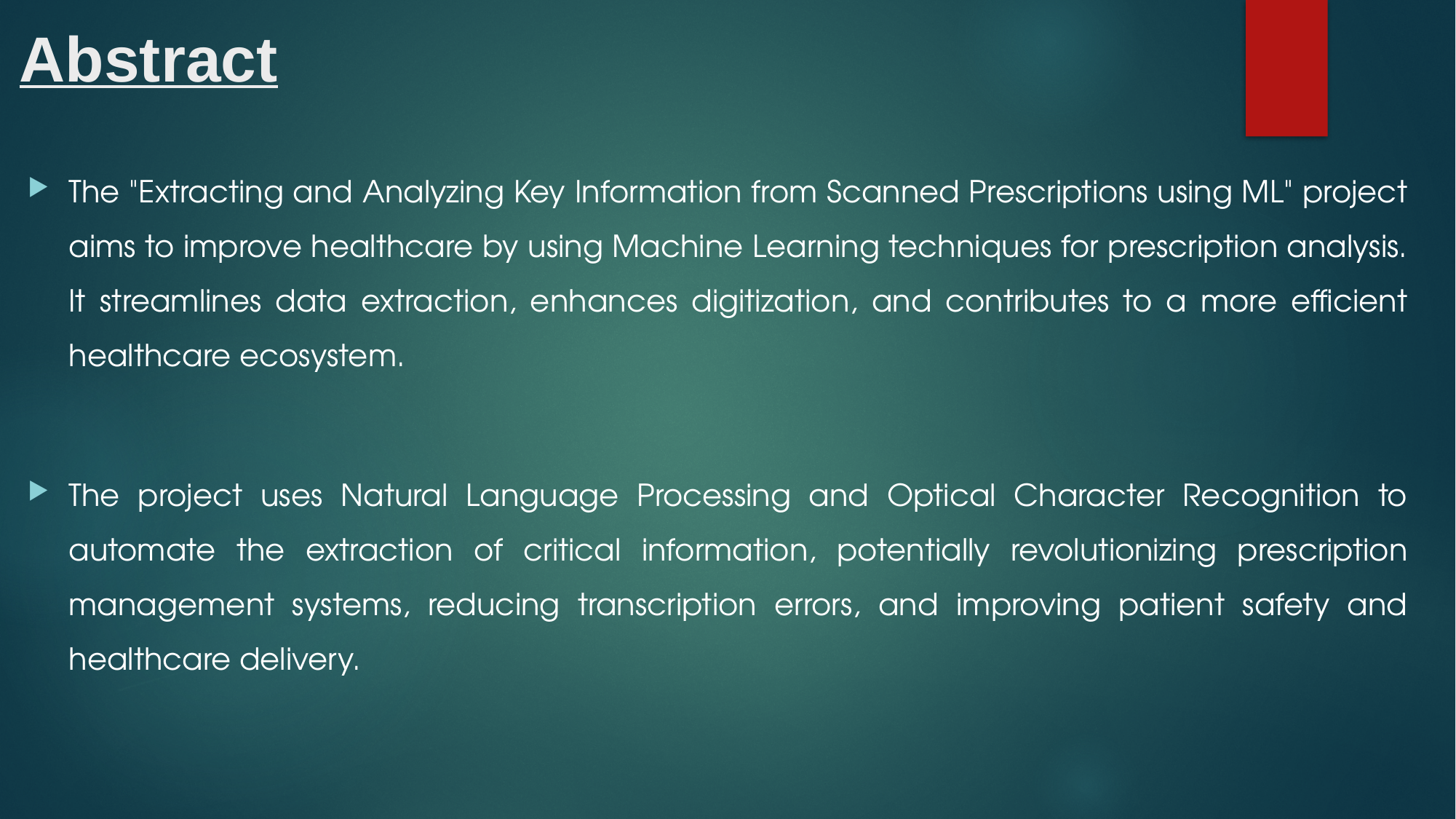

# Abstract
The "Extracting and Analyzing Key Information from Scanned Prescriptions using ML" project aims to improve healthcare by using Machine Learning techniques for prescription analysis. It streamlines data extraction, enhances digitization, and contributes to a more efficient healthcare ecosystem.

The project uses Natural Language Processing and Optical Character Recognition to automate the extraction of critical information, potentially revolutionizing prescription management systems, reducing transcription errors, and improving patient safety and healthcare delivery.